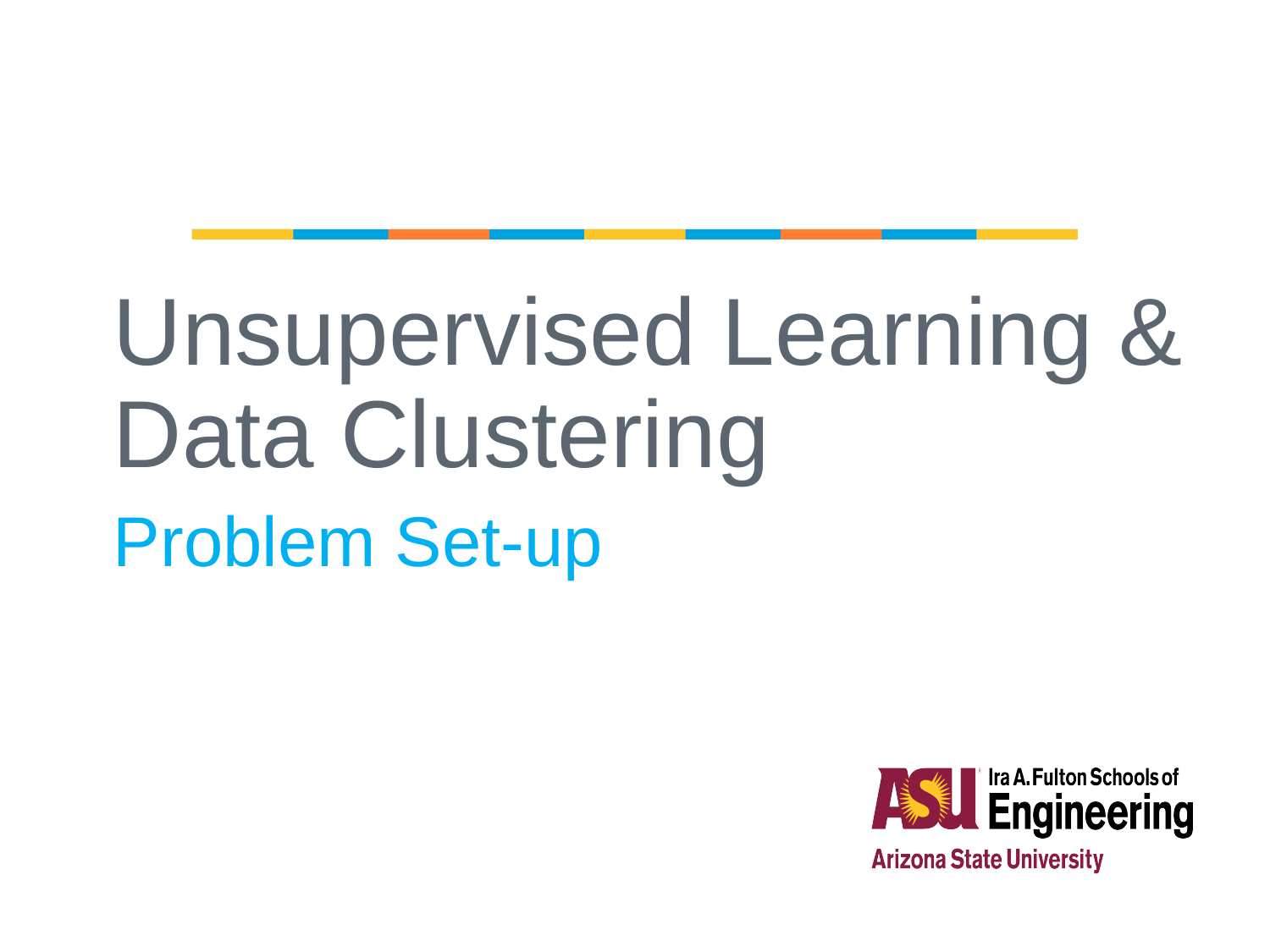

Unsupervised Learning & Data Clustering
Problem Set-up